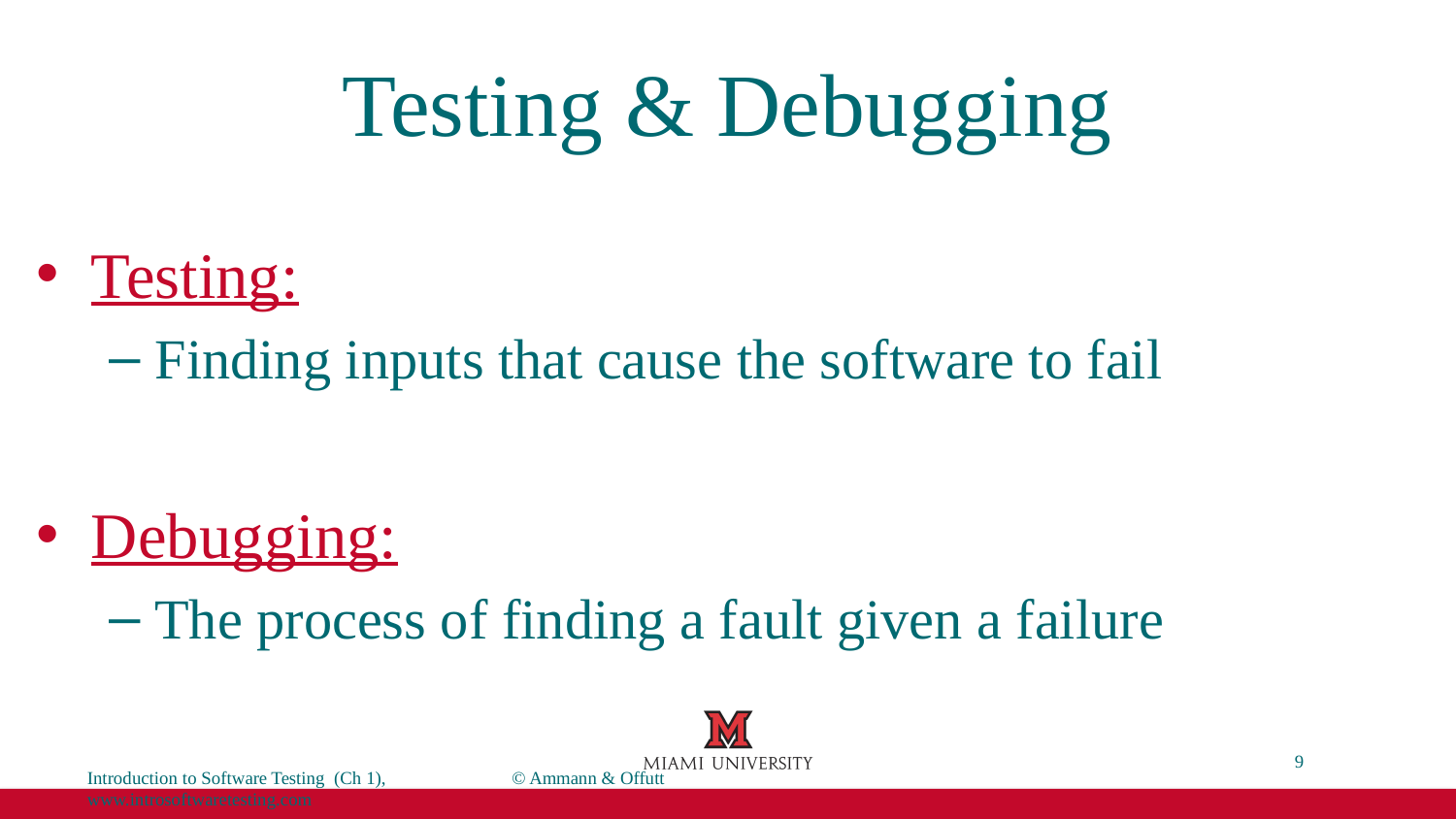

# Testing & Debugging
Testing:
Finding inputs that cause the software to fail

Debugging:
The process of finding a fault given a failure
9
Introduction to Software Testing  (Ch 1), www.introsoftwaretesting.com
© Ammann & Offutt